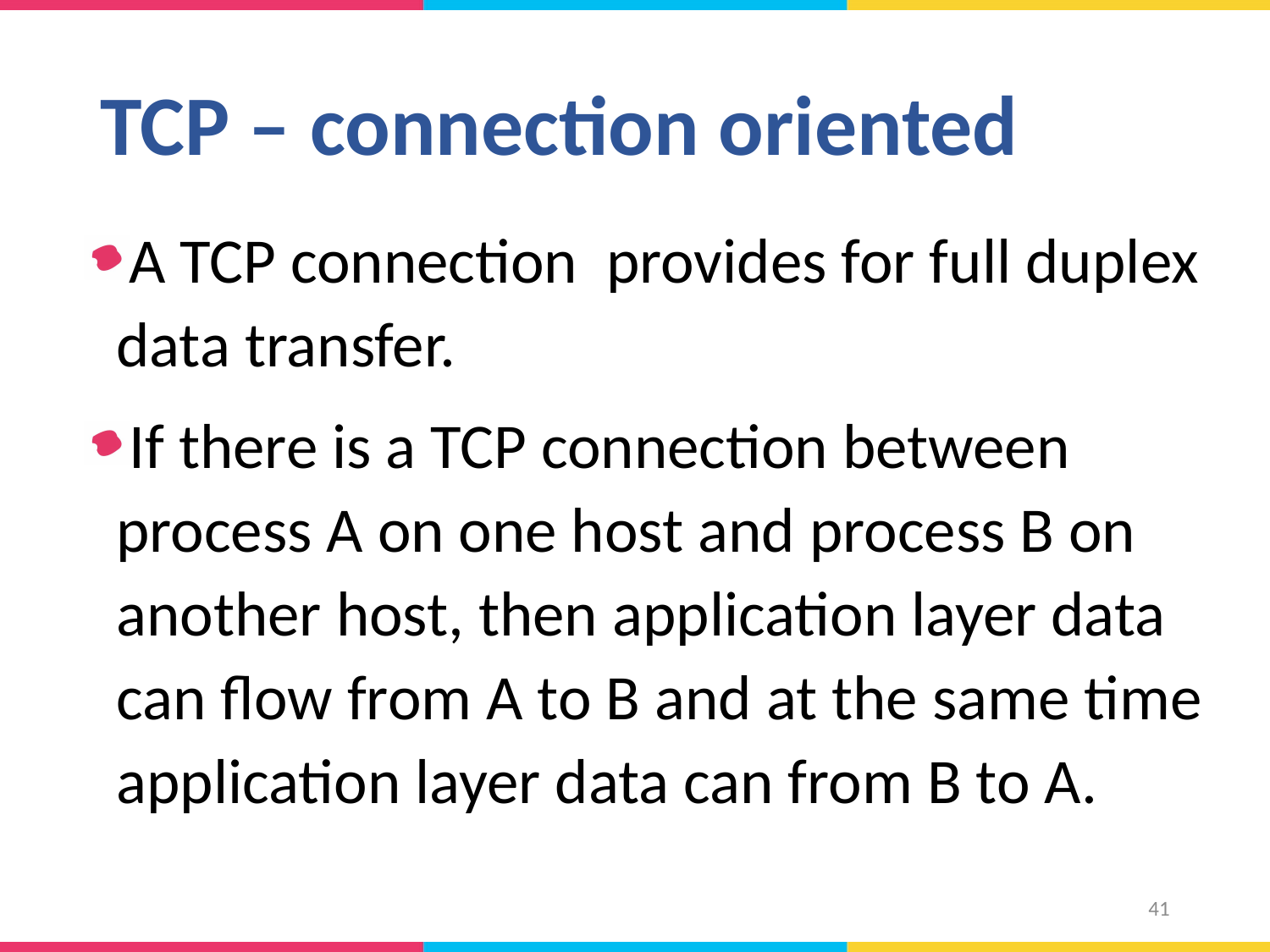

# TCP – connection oriented
A TCP connection  provides for full duplex data transfer.
If there is a TCP connection between process A on one host and process B on another host, then application layer data can flow from A to B and at the same time application layer data can from B to A.
41